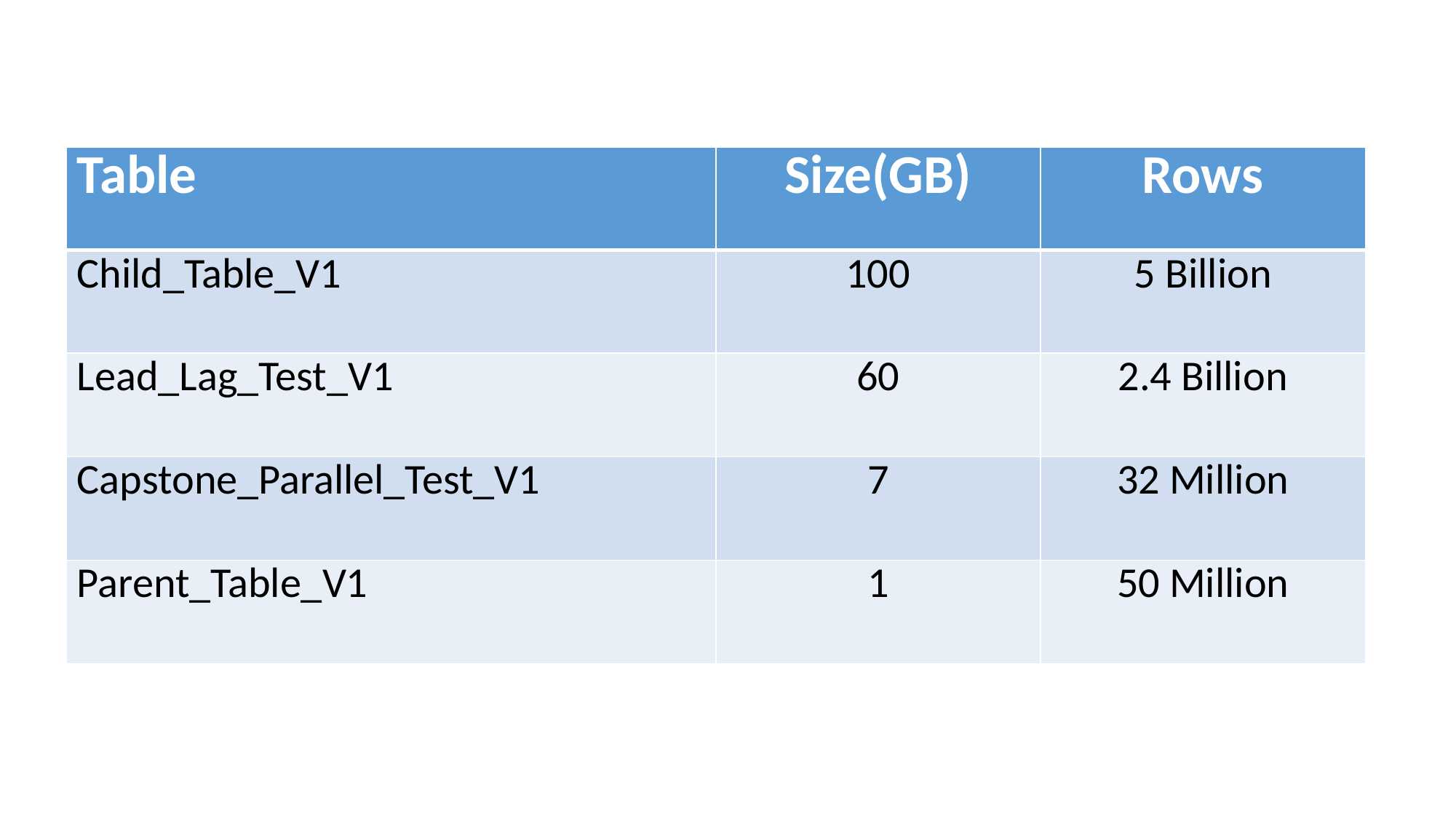

| Table | Size(GB) | Rows |
| --- | --- | --- |
| Child\_Table\_V1 | 100 | 5 Billion |
| Lead\_Lag\_Test\_V1 | 60 | 2.4 Billion |
| Capstone\_Parallel\_Test\_V1 | 7 | 32 Million |
| Parent\_Table\_V1 | 1 | 50 Million |